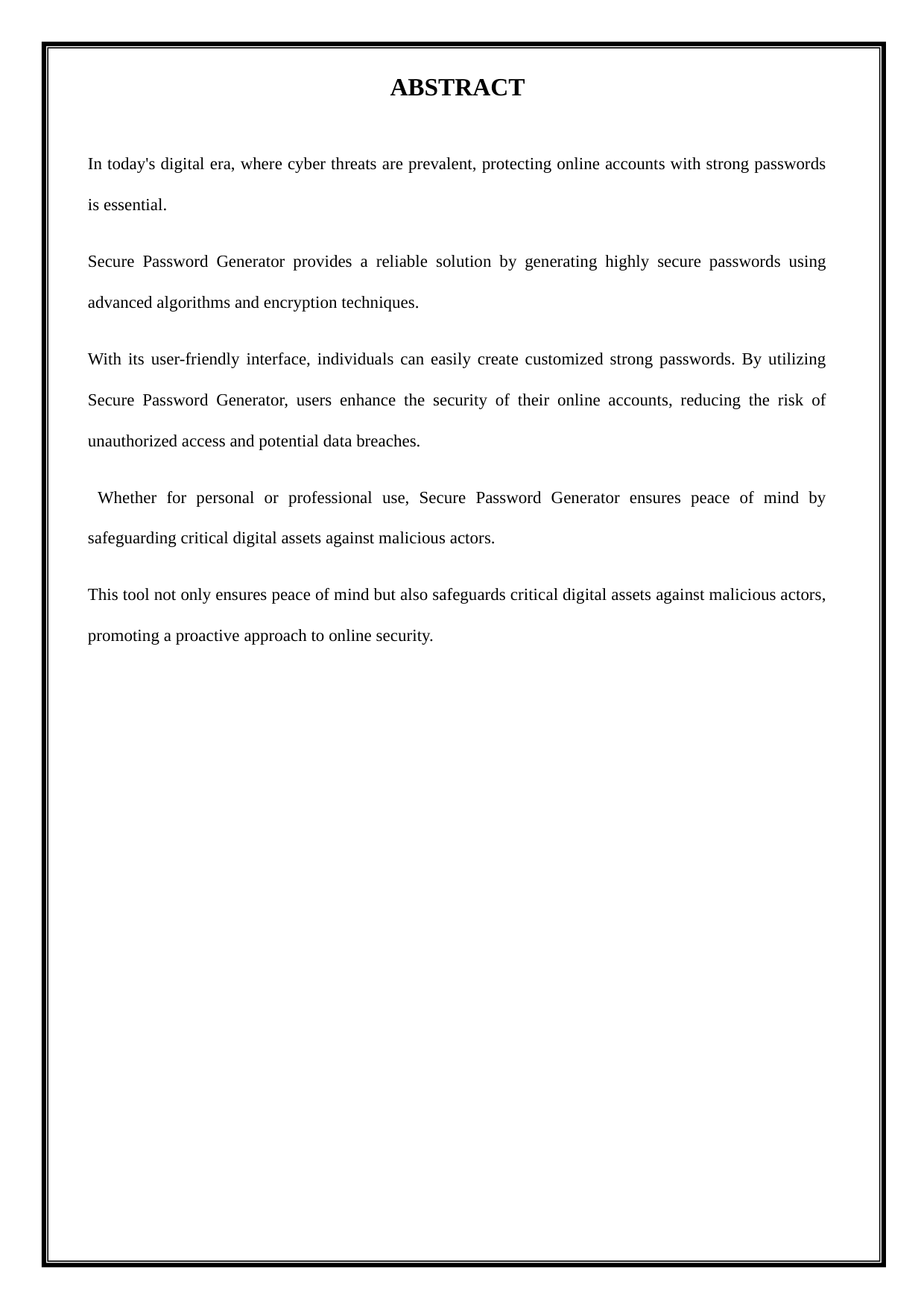

ABSTRACT

In today's digital era, where cyber threats are prevalent, protecting online accounts with strong passwords is essential.
Secure Password Generator provides a reliable solution by generating highly secure passwords using advanced algorithms and encryption techniques.
With its user-friendly interface, individuals can easily create customized strong passwords. By utilizing Secure Password Generator, users enhance the security of their online accounts, reducing the risk of unauthorized access and potential data breaches.
 Whether for personal or professional use, Secure Password Generator ensures peace of mind by safeguarding critical digital assets against malicious actors.
This tool not only ensures peace of mind but also safeguards critical digital assets against malicious actors, promoting a proactive approach to online security.